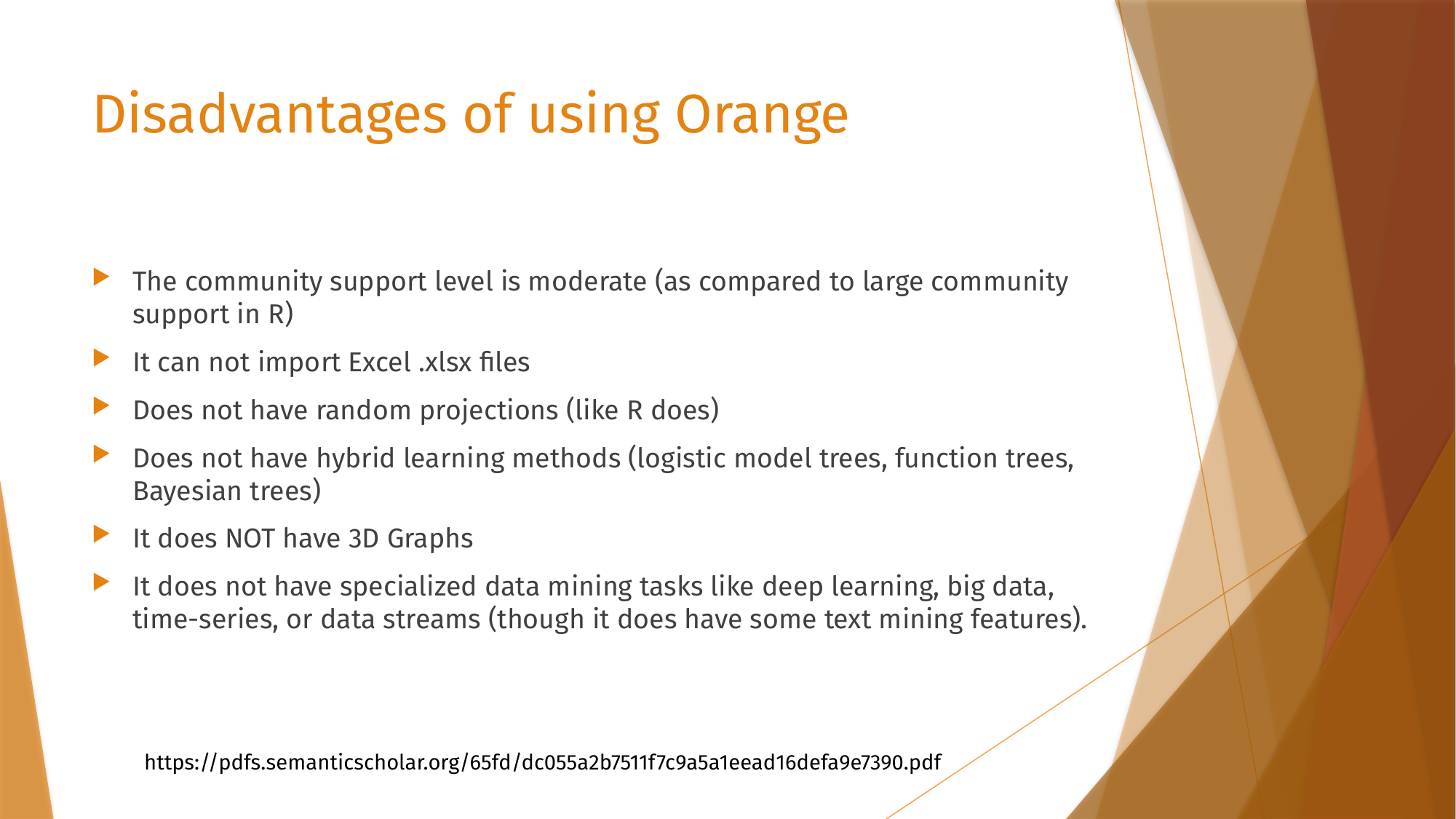

# Disadvantages of using Orange
The community support level is moderate (as compared to large community support in R)
It can not import Excel .xlsx files
Does not have random projections (like R does)
Does not have hybrid learning methods (logistic model trees, function trees, Bayesian trees)
It does NOT have 3D Graphs
It does not have specialized data mining tasks like deep learning, big data, time-series, or data streams (though it does have some text mining features).
https://pdfs.semanticscholar.org/65fd/dc055a2b7511f7c9a5a1eead16defa9e7390.pdf